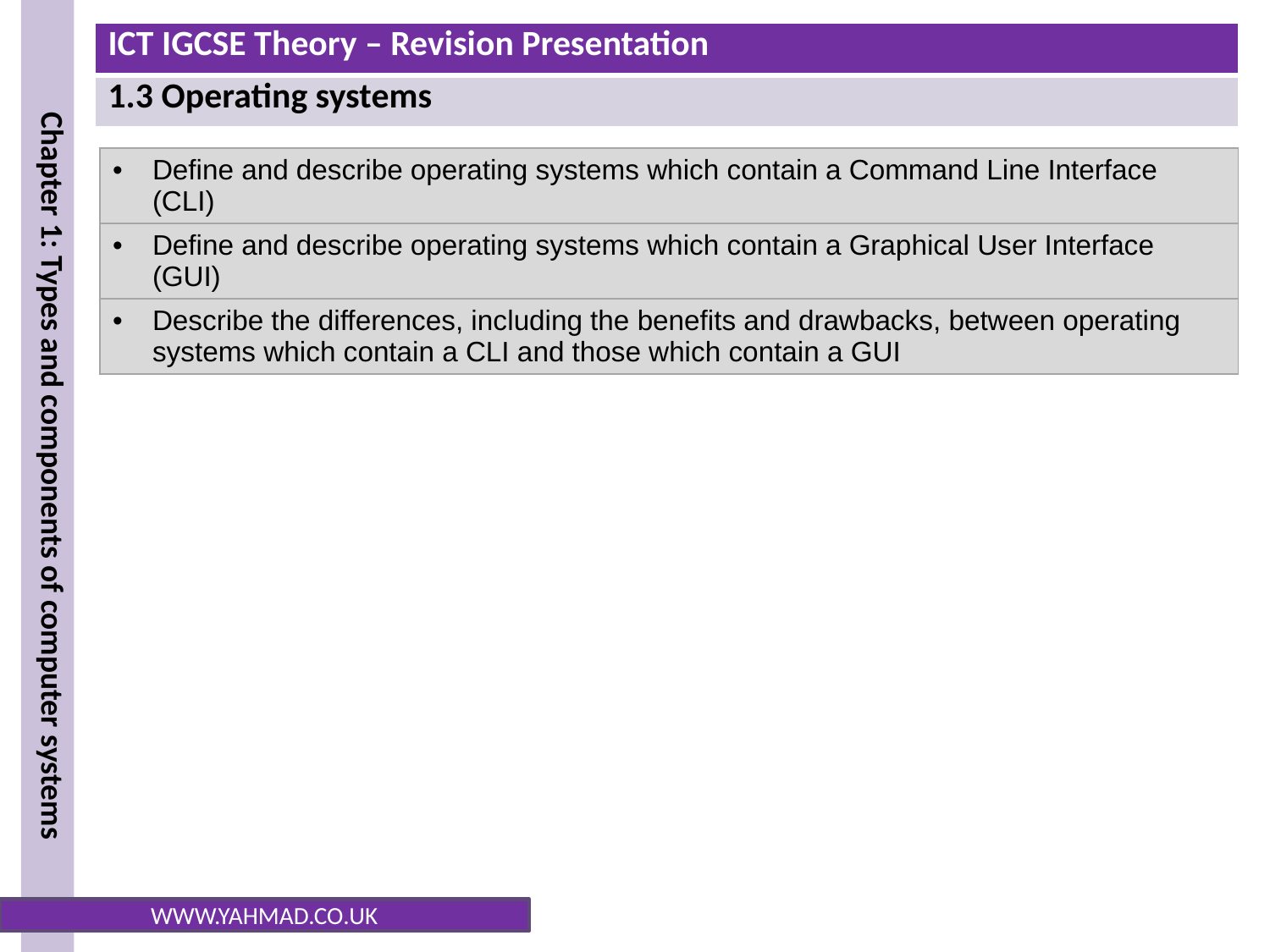

| Define and describe operating systems which contain a Command Line Interface (CLI) |
| --- |
| Define and describe operating systems which contain a Graphical User Interface (GUI) |
| Describe the differences, including the benefits and drawbacks, between operating systems which contain a CLI and those which contain a GUI |